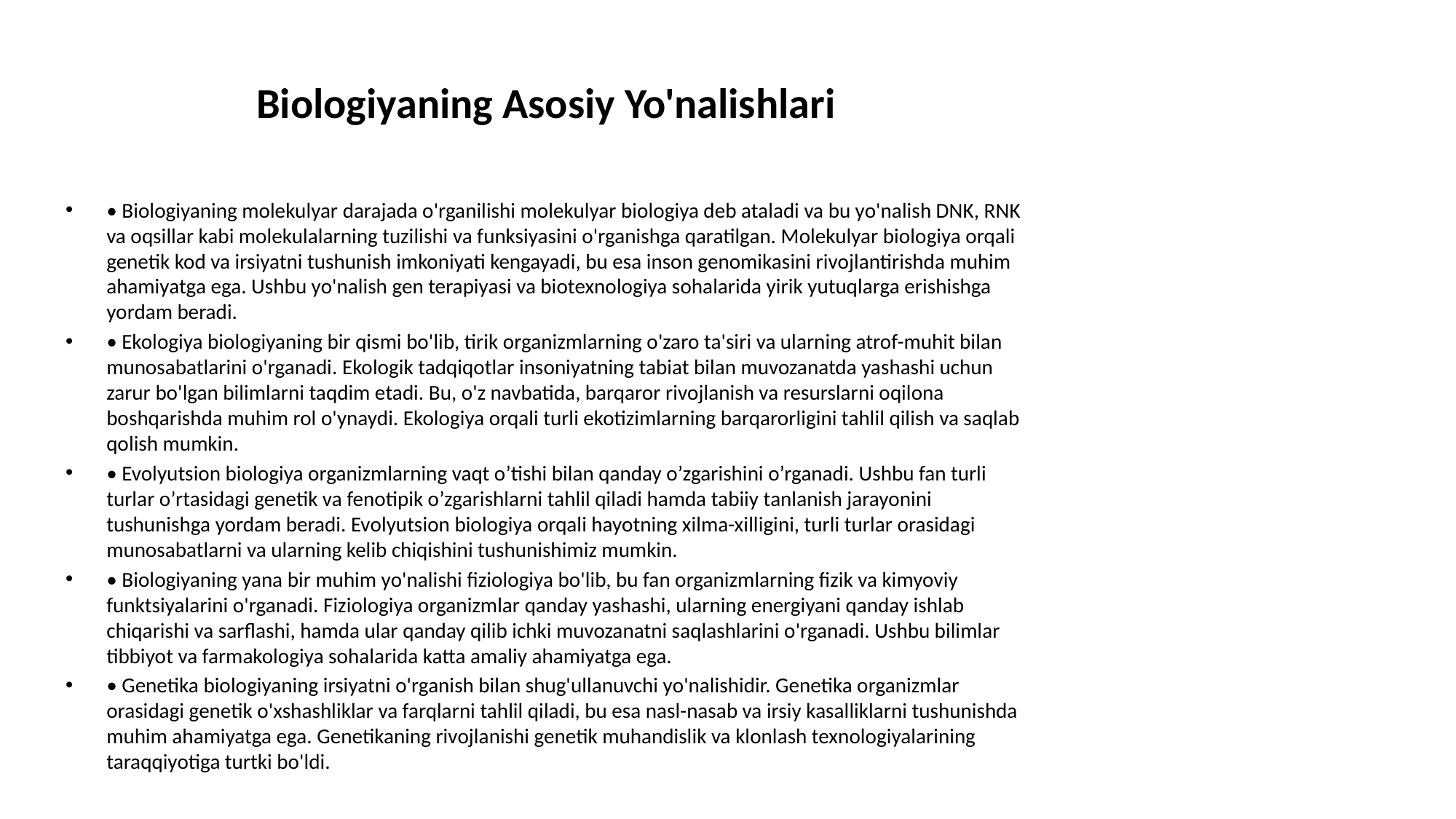

# Biologiyaning Asosiy Yo'nalishlari
• Biologiyaning molekulyar darajada o'rganilishi molekulyar biologiya deb ataladi va bu yo'nalish DNK, RNK va oqsillar kabi molekulalarning tuzilishi va funksiyasini o'rganishga qaratilgan. Molekulyar biologiya orqali genetik kod va irsiyatni tushunish imkoniyati kengayadi, bu esa inson genomikasini rivojlantirishda muhim ahamiyatga ega. Ushbu yo'nalish gen terapiyasi va biotexnologiya sohalarida yirik yutuqlarga erishishga yordam beradi.
• Ekologiya biologiyaning bir qismi bo'lib, tirik organizmlarning o'zaro ta'siri va ularning atrof-muhit bilan munosabatlarini o'rganadi. Ekologik tadqiqotlar insoniyatning tabiat bilan muvozanatda yashashi uchun zarur bo'lgan bilimlarni taqdim etadi. Bu, o'z navbatida, barqaror rivojlanish va resurslarni oqilona boshqarishda muhim rol o'ynaydi. Ekologiya orqali turli ekotizimlarning barqarorligini tahlil qilish va saqlab qolish mumkin.
• Evolyutsion biologiya organizmlarning vaqt o’tishi bilan qanday o’zgarishini o’rganadi. Ushbu fan turli turlar o’rtasidagi genetik va fenotipik o’zgarishlarni tahlil qiladi hamda tabiiy tanlanish jarayonini tushunishga yordam beradi. Evolyutsion biologiya orqali hayotning xilma-xilligini, turli turlar orasidagi munosabatlarni va ularning kelib chiqishini tushunishimiz mumkin.
• Biologiyaning yana bir muhim yo'nalishi fiziologiya bo'lib, bu fan organizmlarning fizik va kimyoviy funktsiyalarini o'rganadi. Fiziologiya organizmlar qanday yashashi, ularning energiyani qanday ishlab chiqarishi va sarflashi, hamda ular qanday qilib ichki muvozanatni saqlashlarini o'rganadi. Ushbu bilimlar tibbiyot va farmakologiya sohalarida katta amaliy ahamiyatga ega.
• Genetika biologiyaning irsiyatni o'rganish bilan shug'ullanuvchi yo'nalishidir. Genetika organizmlar orasidagi genetik o'xshashliklar va farqlarni tahlil qiladi, bu esa nasl-nasab va irsiy kasalliklarni tushunishda muhim ahamiyatga ega. Genetikaning rivojlanishi genetik muhandislik va klonlash texnologiyalarining taraqqiyotiga turtki bo'ldi.